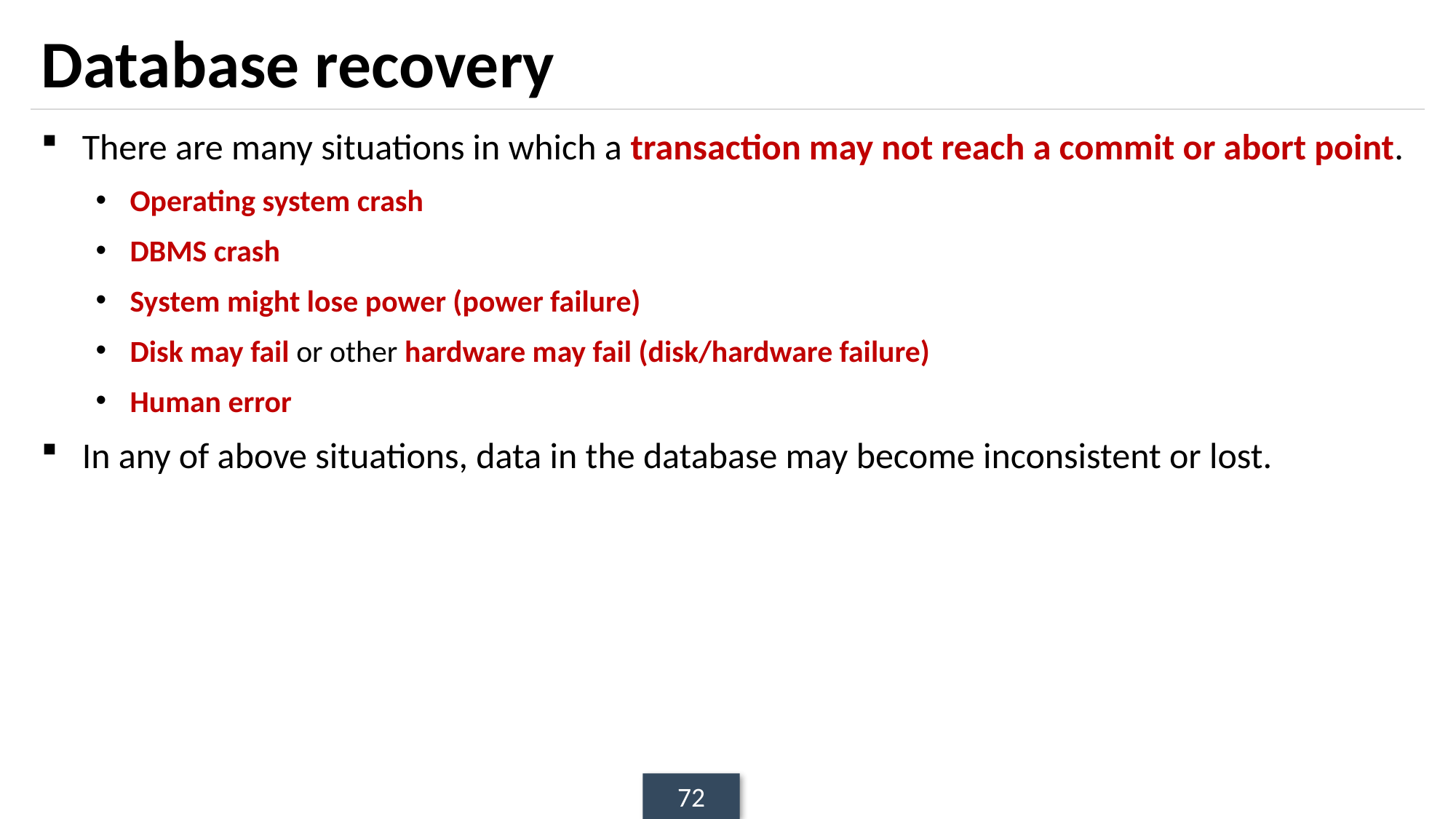

# Database recovery
There are many situations in which a transaction may not reach a commit or abort point.
Operating system crash
DBMS crash
System might lose power (power failure)
Disk may fail or other hardware may fail (disk/hardware failure)
Human error
In any of above situations, data in the database may become inconsistent or lost.